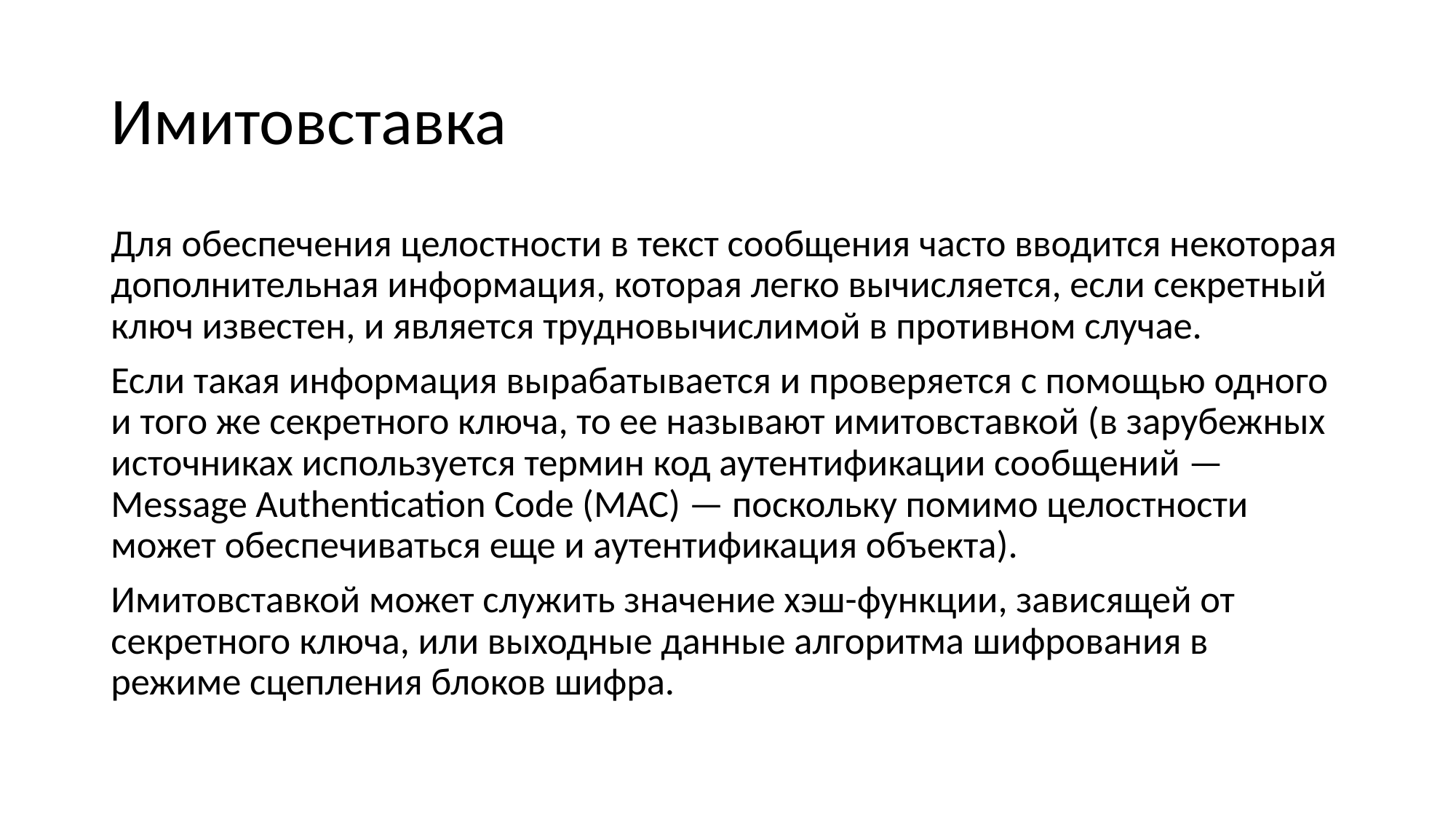

# Имитовставка
Для обеспечения целостности в текст сообщения часто вводится некоторая дополнительная информация, которая легко вычисляется, если секретный ключ известен, и является трудновычислимой в противном случае.
Если такая информация вырабатывается и проверяется с помощью одного и того же секретного ключа, то ее называют имитовставкой (в зарубежных источниках используется термин код аутентификации сообщений — Message Authentication Code (MAC) — поскольку помимо целостности может обеспечиваться еще и аутентификация объекта).
Имитовставкой может служить значение хэш-функции, зависящей от секретного ключа, или выходные данные алгоритма шифрования в режиме сцепления блоков шифра.